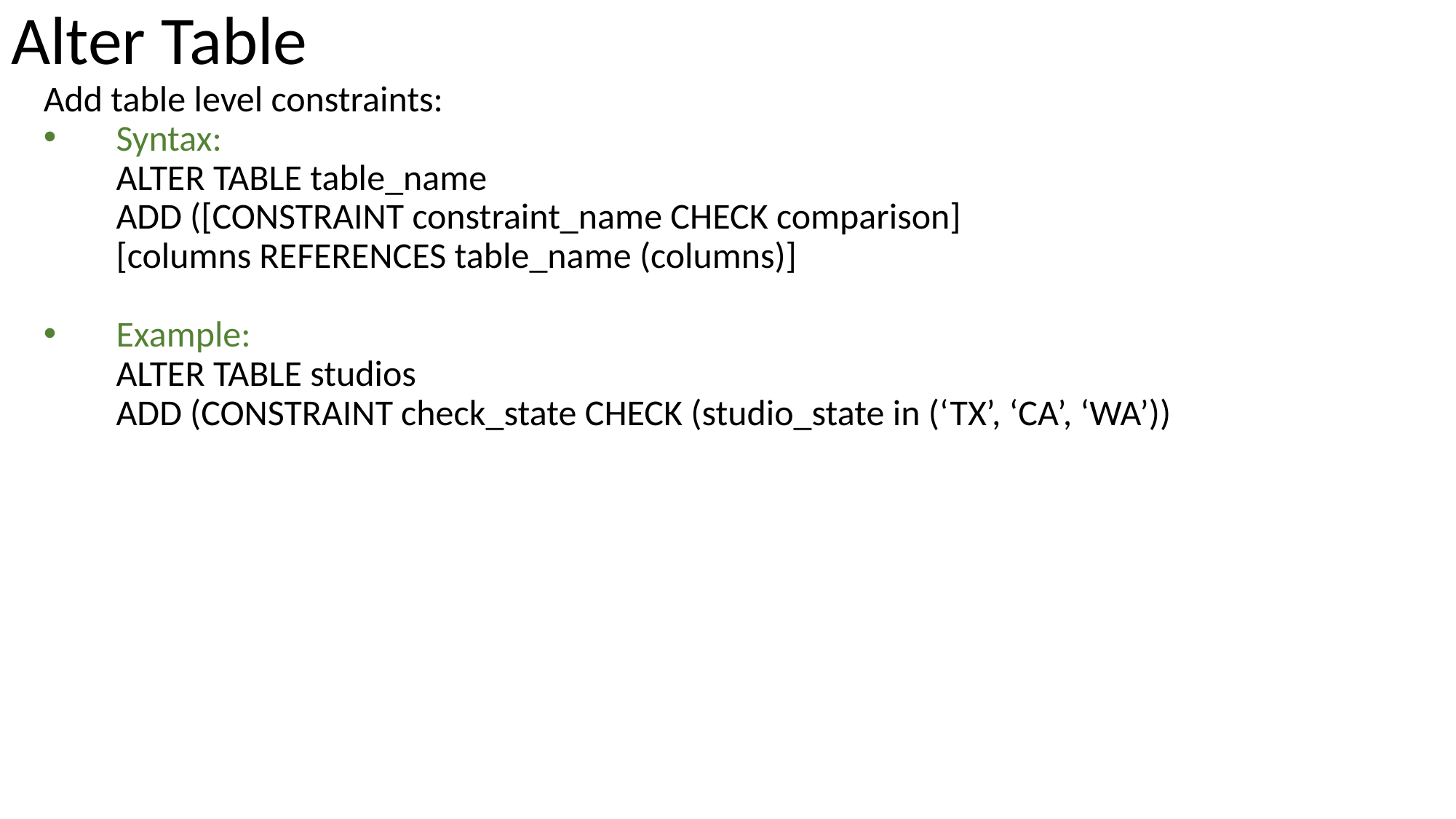

Alter Table
Add table level constraints:
Syntax:
	ALTER TABLE table_name
	ADD ([CONSTRAINT constraint_name CHECK comparison]
	[columns REFERENCES table_name (columns)]

Example:
	ALTER TABLE studios
	ADD (CONSTRAINT check_state CHECK (studio_state in (‘TX’, ‘CA’, ‘WA’))